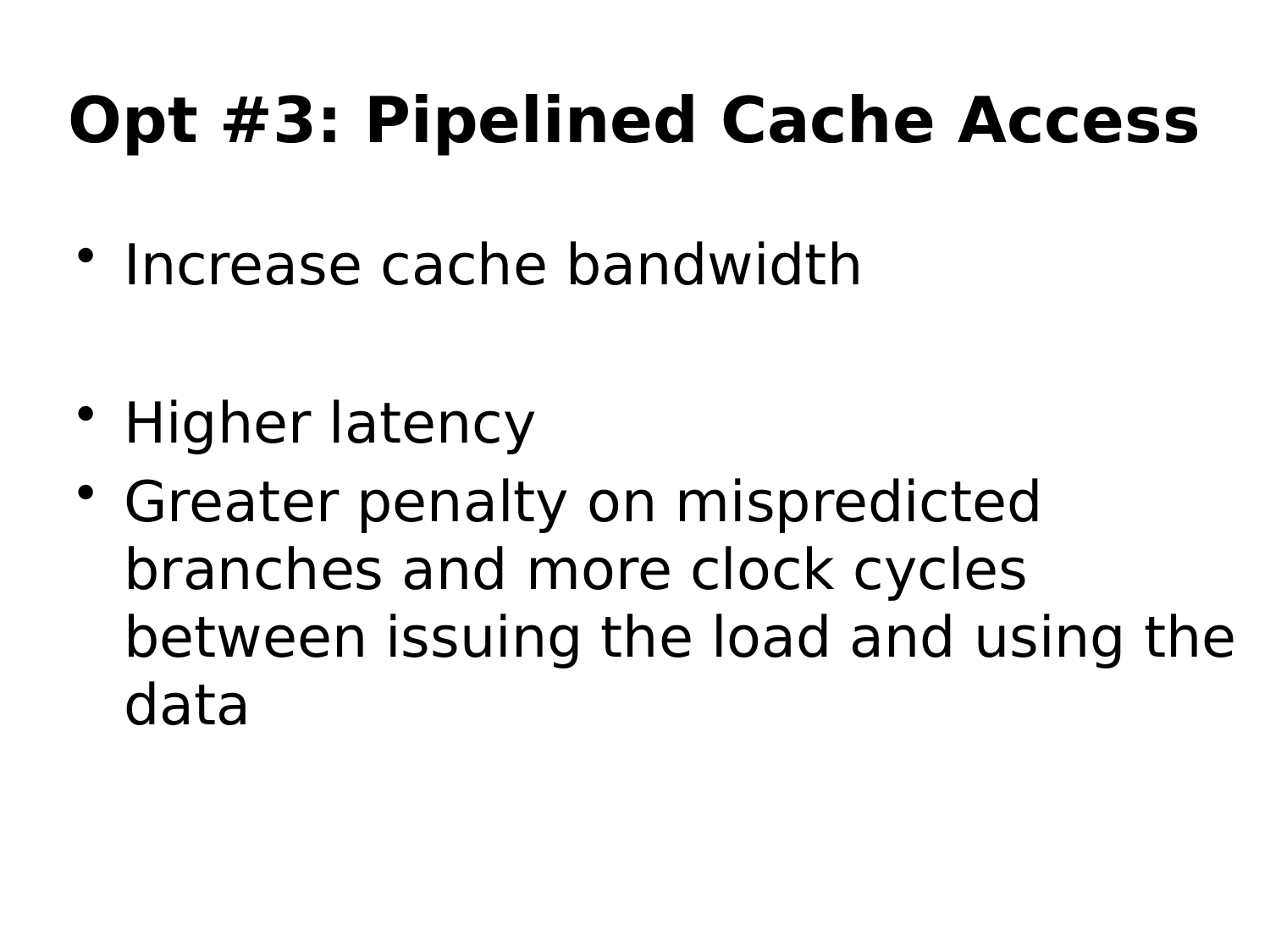

# Opt #3: Pipelined Cache Access
Increase cache bandwidth

Higher latency
Greater penalty on mispredicted branches and more clock cycles between issuing the load and using the data